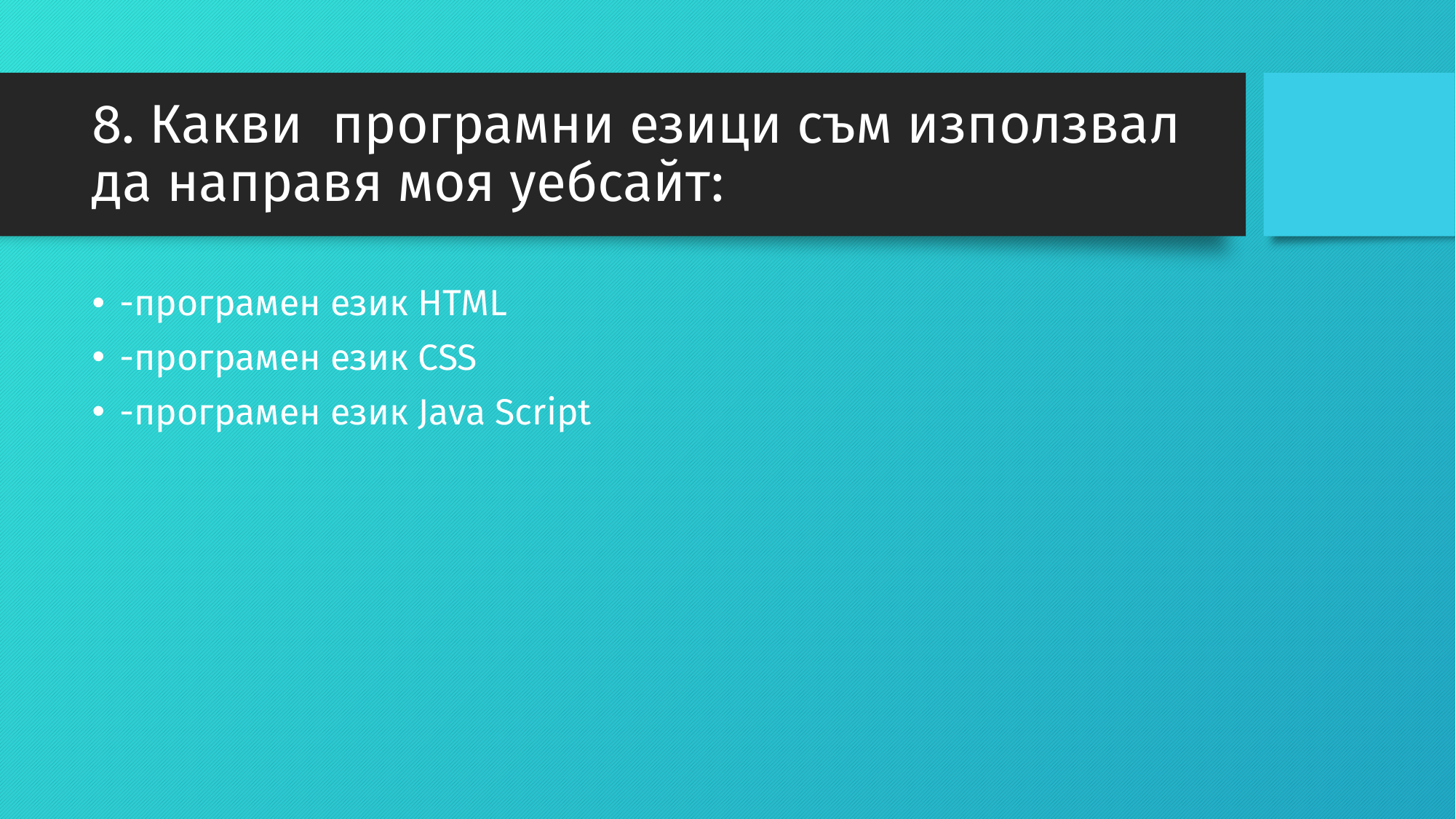

# 8. Какви  програмни езици съм използвал да направя моя уебсайт:
-програмен език HTML
-програмен език CSS
-програмен език Java Script